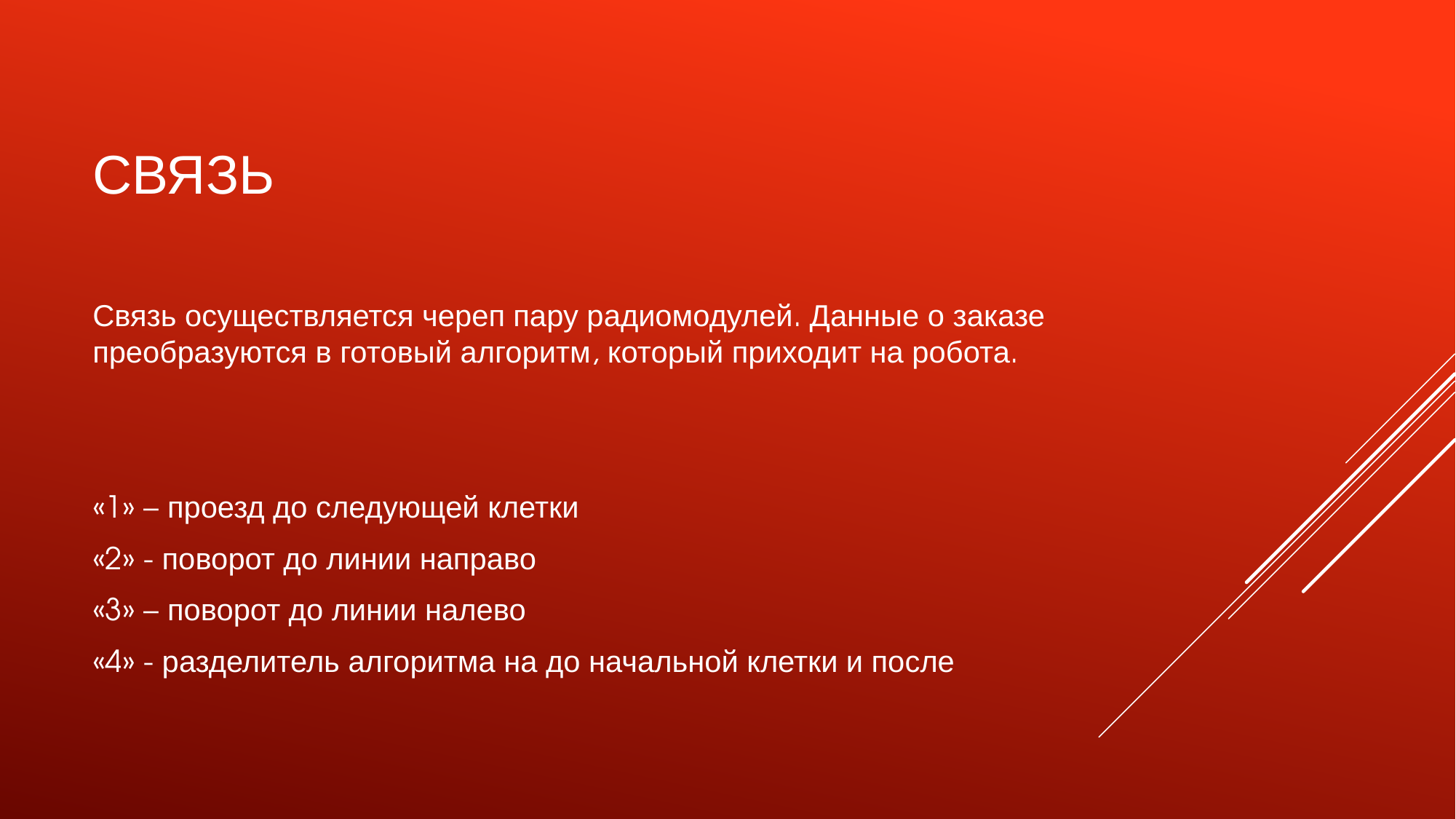

# СВЯЗЬ
Связь осуществляется череп пару радиомодулей. Данные о заказе преобразуются в готовый алгоритм, который приходит на робота.

«1» – проезд до следующей клетки
«2» - поворот до линии направо
«3» – поворот до линии налево
«4» - разделитель алгоритма на до начальной клетки и после